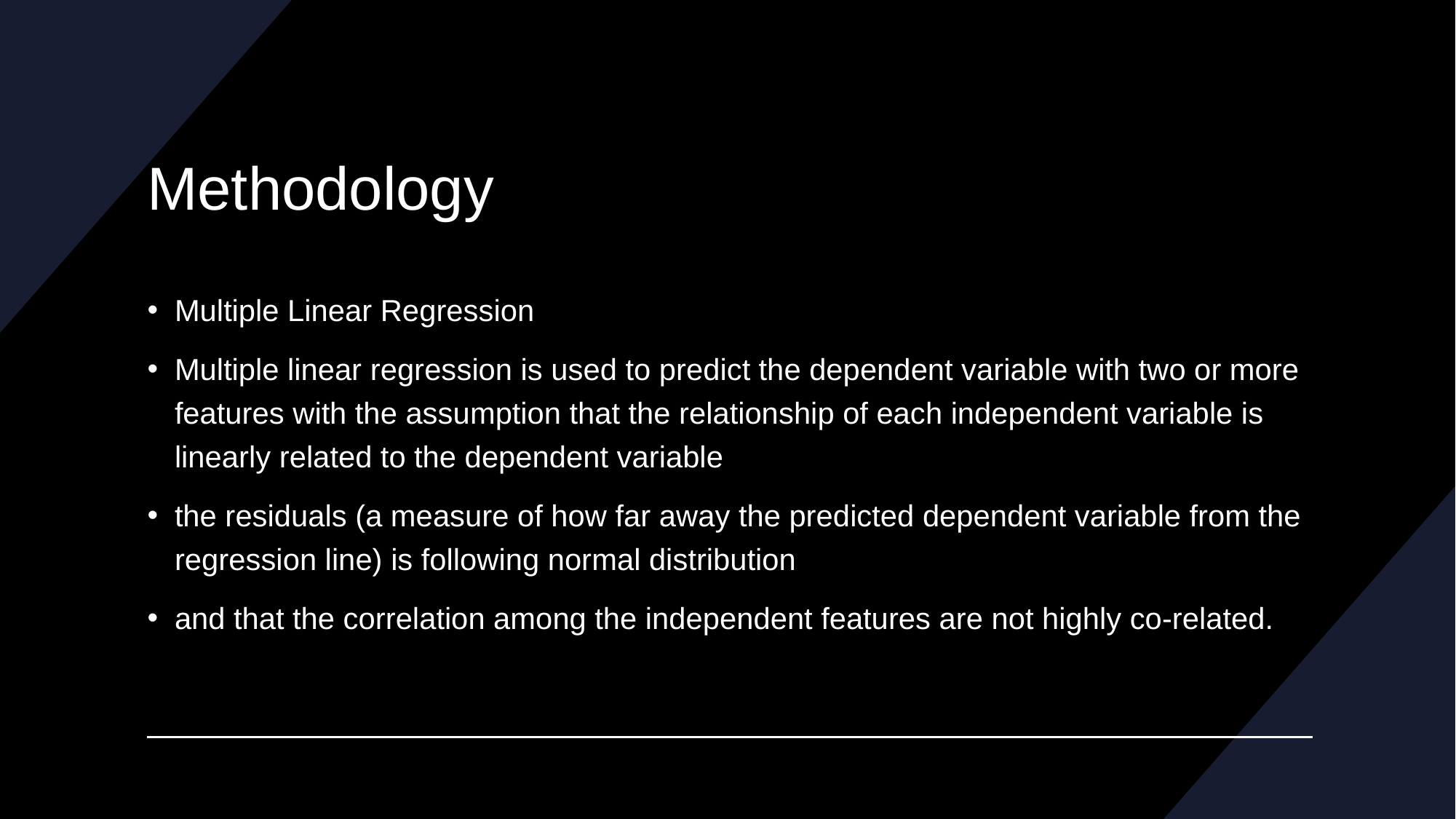

# Methodology
Multiple Linear Regression
Multiple linear regression is used to predict the dependent variable with two or more features with the assumption that the relationship of each independent variable is linearly related to the dependent variable
the residuals (a measure of how far away the predicted dependent variable from the regression line) is following normal distribution
and that the correlation among the independent features are not highly co-related.